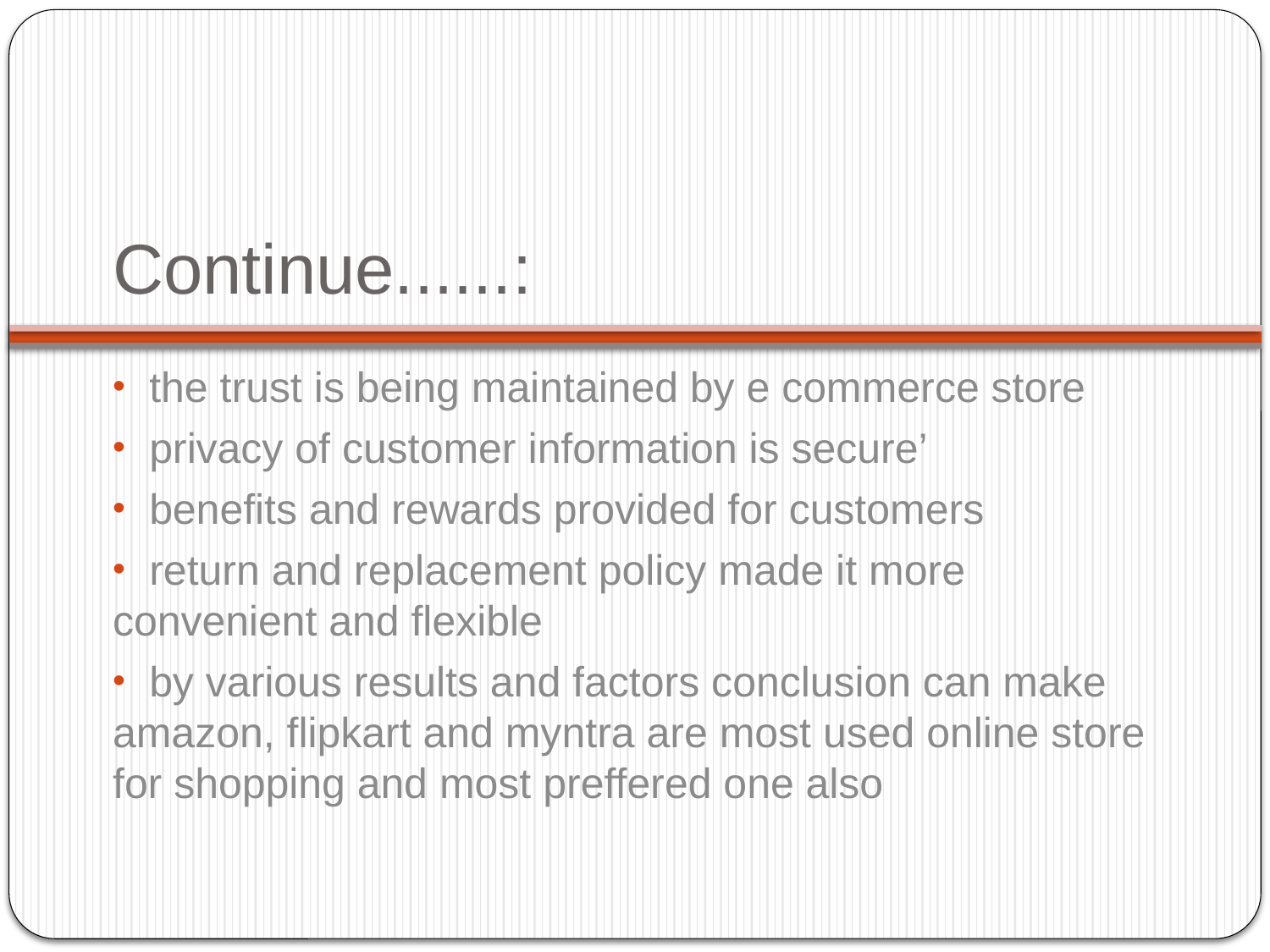

# Continue......:
  the trust is being maintained by e commerce store
  privacy of customer information is secure’
  benefits and rewards provided for customers
  return and replacement policy made it more convenient and flexible
  by various results and factors conclusion can make amazon, flipkart and myntra are most used online store for shopping and most preffered one also